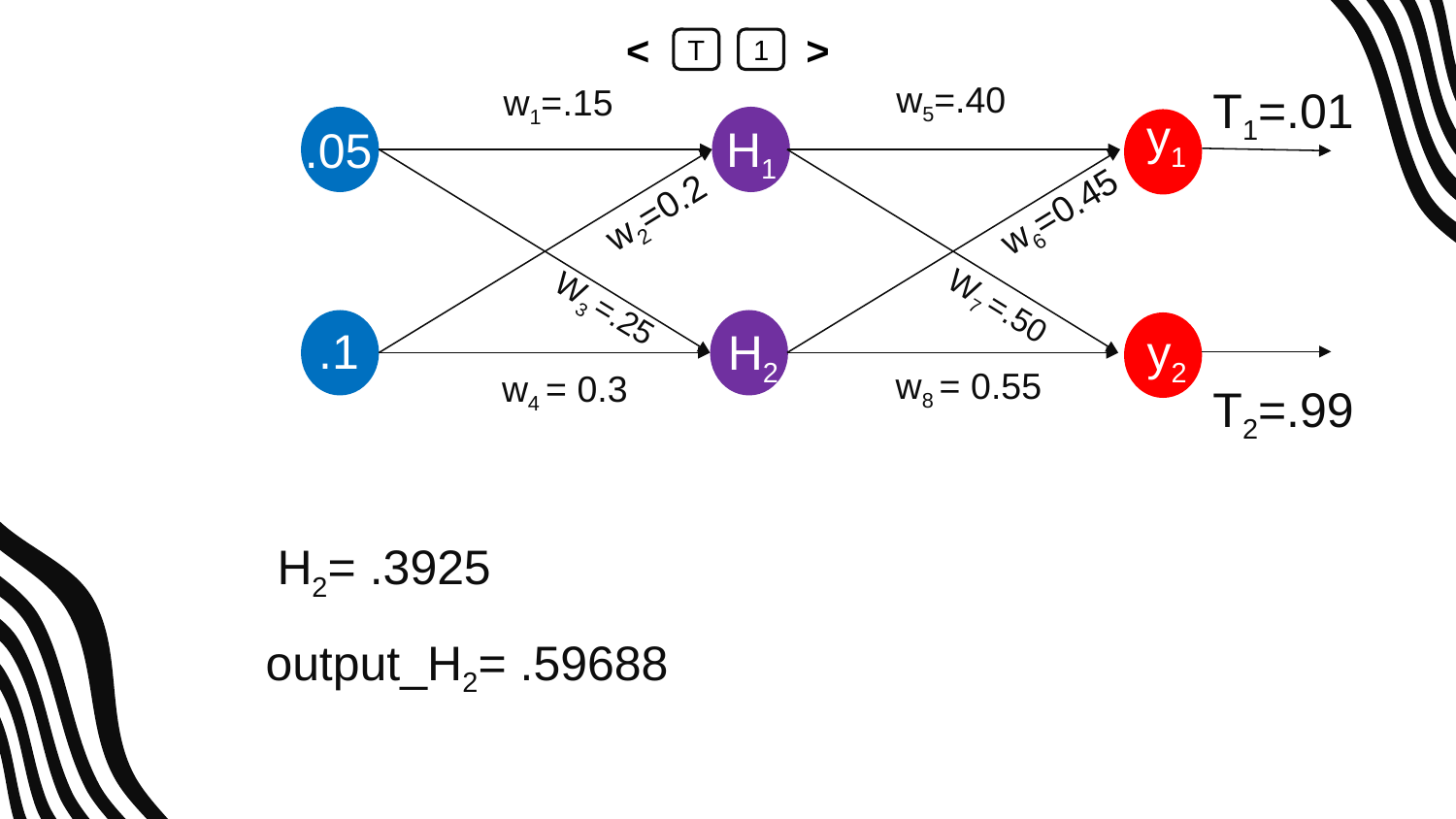

<
T
1
>
w5=.40
w1=.15
T1=.01

T2=.99
y1

H1
.05
w6=0.45
w2=0.2
W7 =.50
W3 =.25

.1
H2
y2
w8 = 0.55
w4 = 0.3
H2= .3925
output_H2= .59688